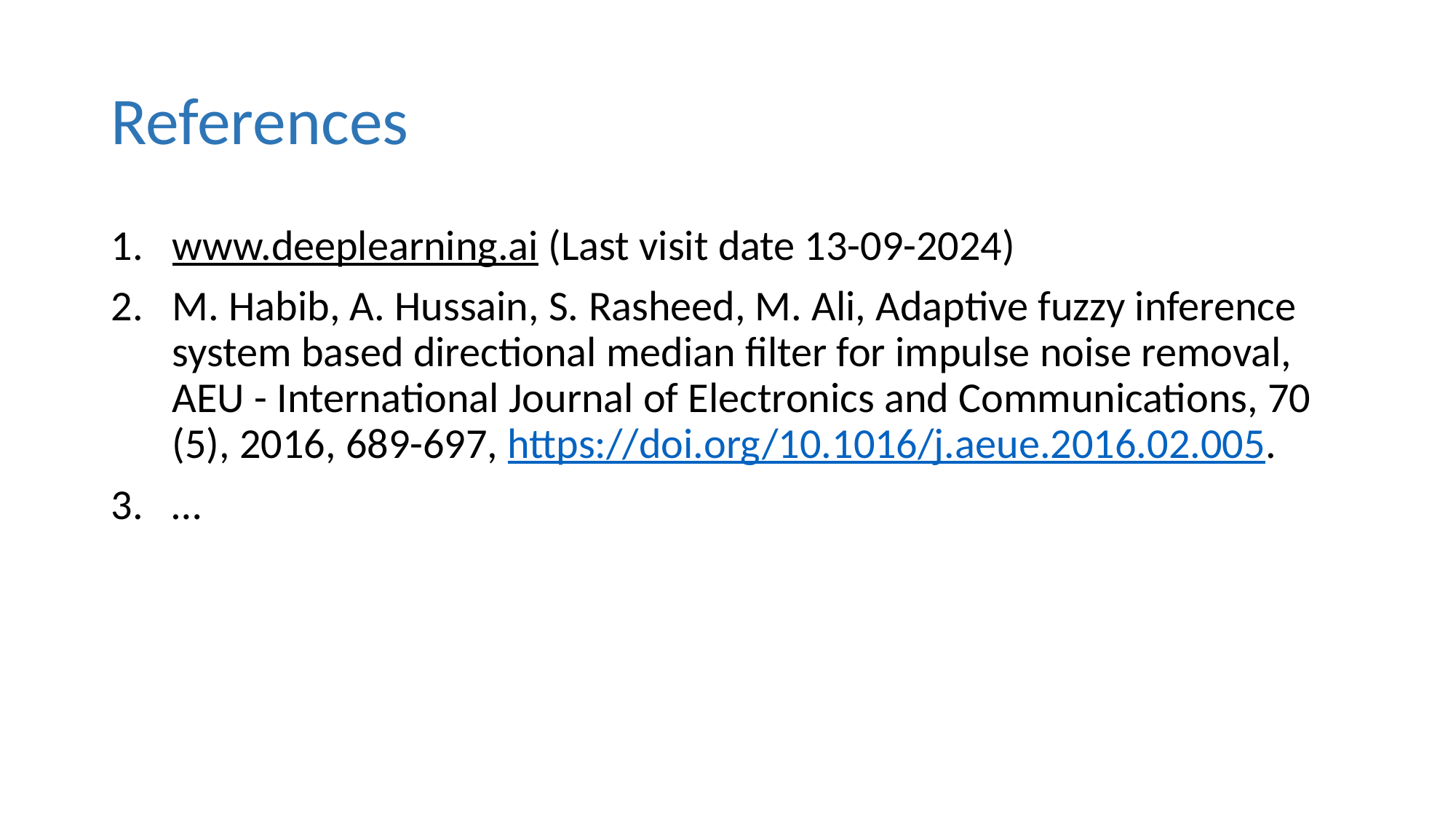

# References
www.deeplearning.ai (Last visit date 13-09-2024)
M. Habib, A. Hussain, S. Rasheed, M. Ali, Adaptive fuzzy inference system based directional median filter for impulse noise removal, AEU - International Journal of Electronics and Communications, 70 (5), 2016, 689-697, https://doi.org/10.1016/j.aeue.2016.02.005.
…